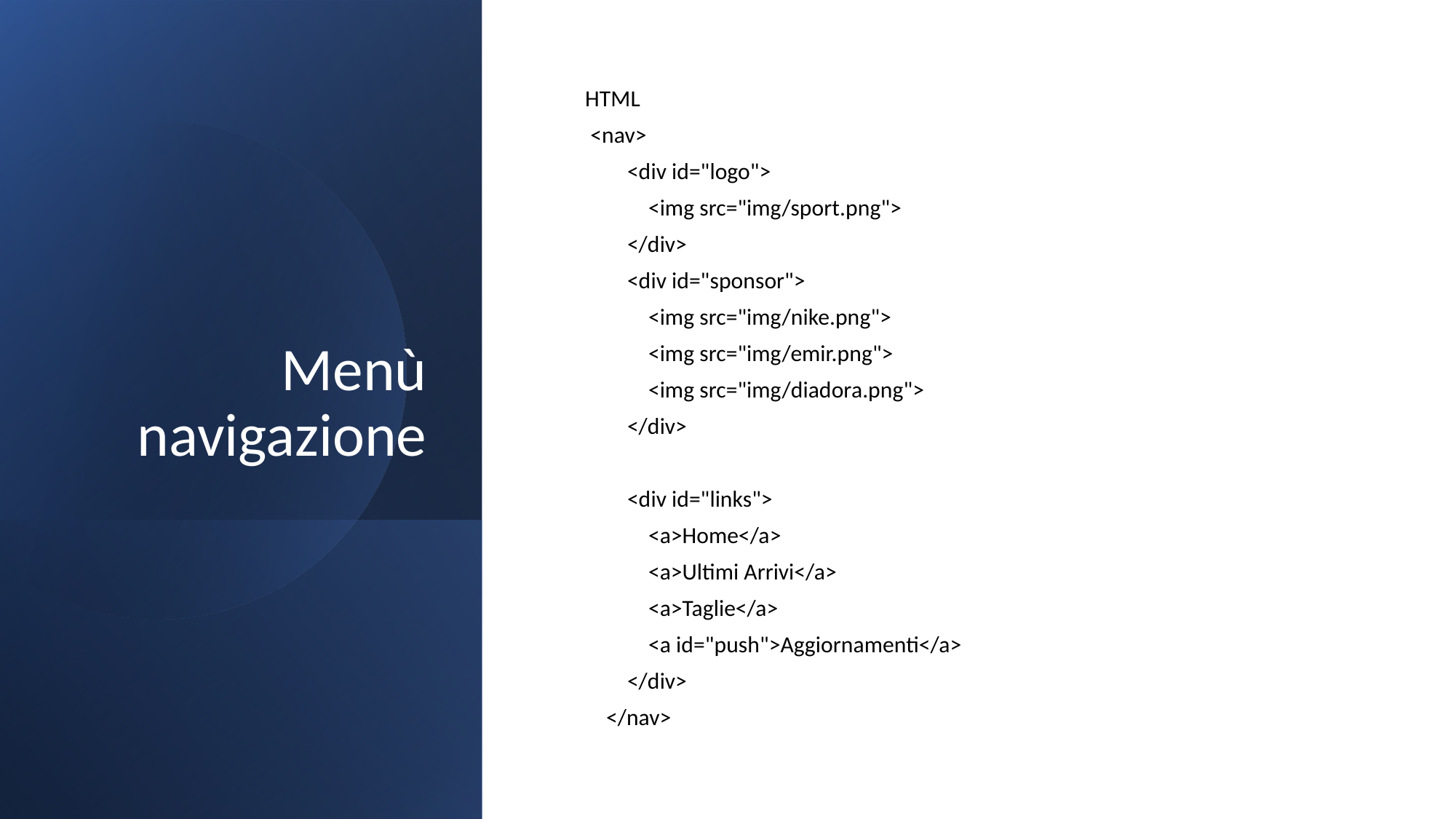

# Menù navigazione
HTML
 <nav>
        <div id="logo">
            <img src="img/sport.png">
        </div>
        <div id="sponsor">
            <img src="img/nike.png">
            <img src="img/emir.png">
            <img src="img/diadora.png">
        </div>

        <div id="links">
            <a>Home</a>
            <a>Ultimi Arrivi</a>
            <a>Taglie</a>
            <a id="push">Aggiornamenti</a>
        </div>
    </nav>